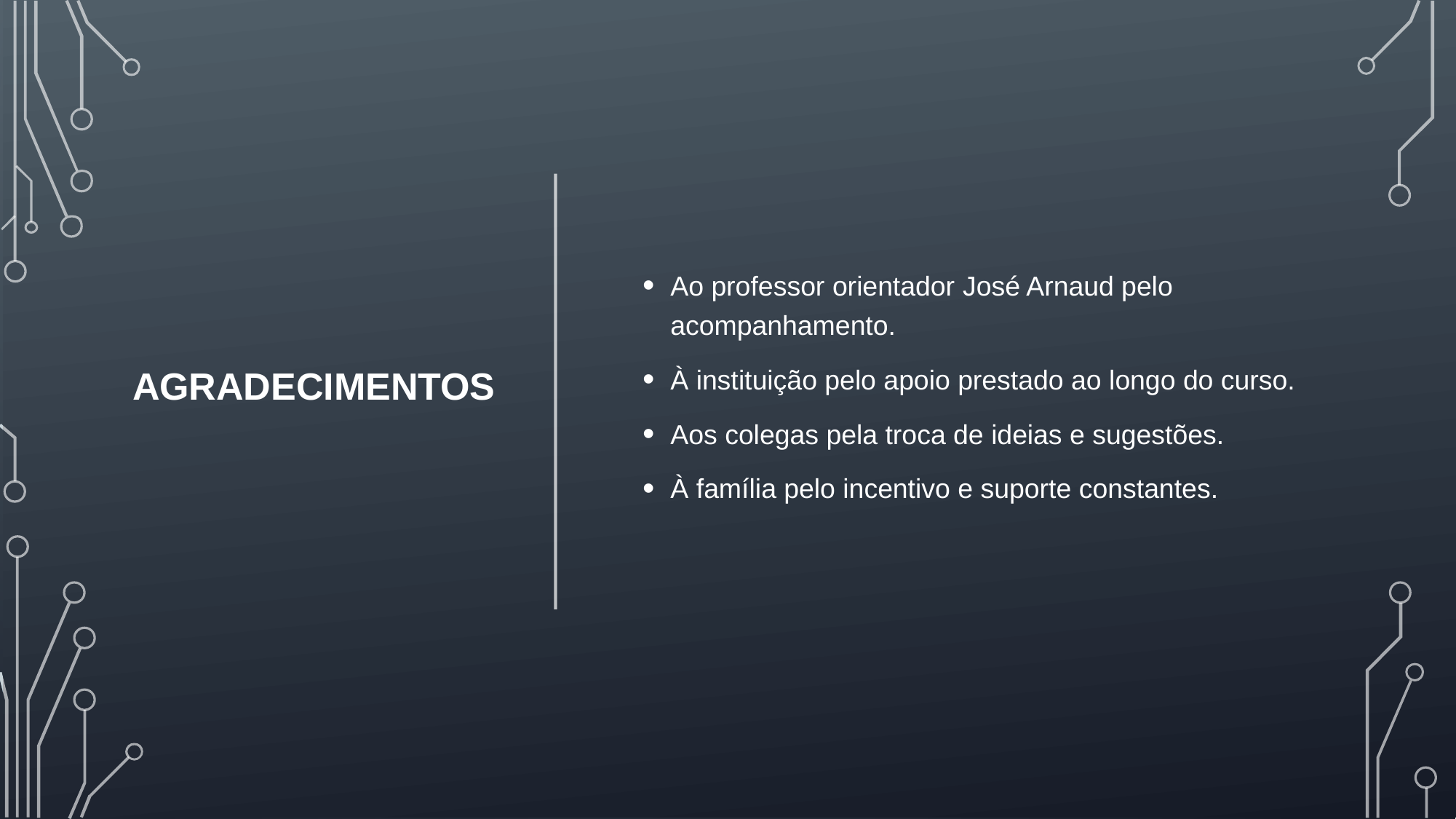

# Agradecimentos
Ao professor orientador José Arnaud pelo acompanhamento.
À instituição pelo apoio prestado ao longo do curso.
Aos colegas pela troca de ideias e sugestões.
À família pelo incentivo e suporte constantes.